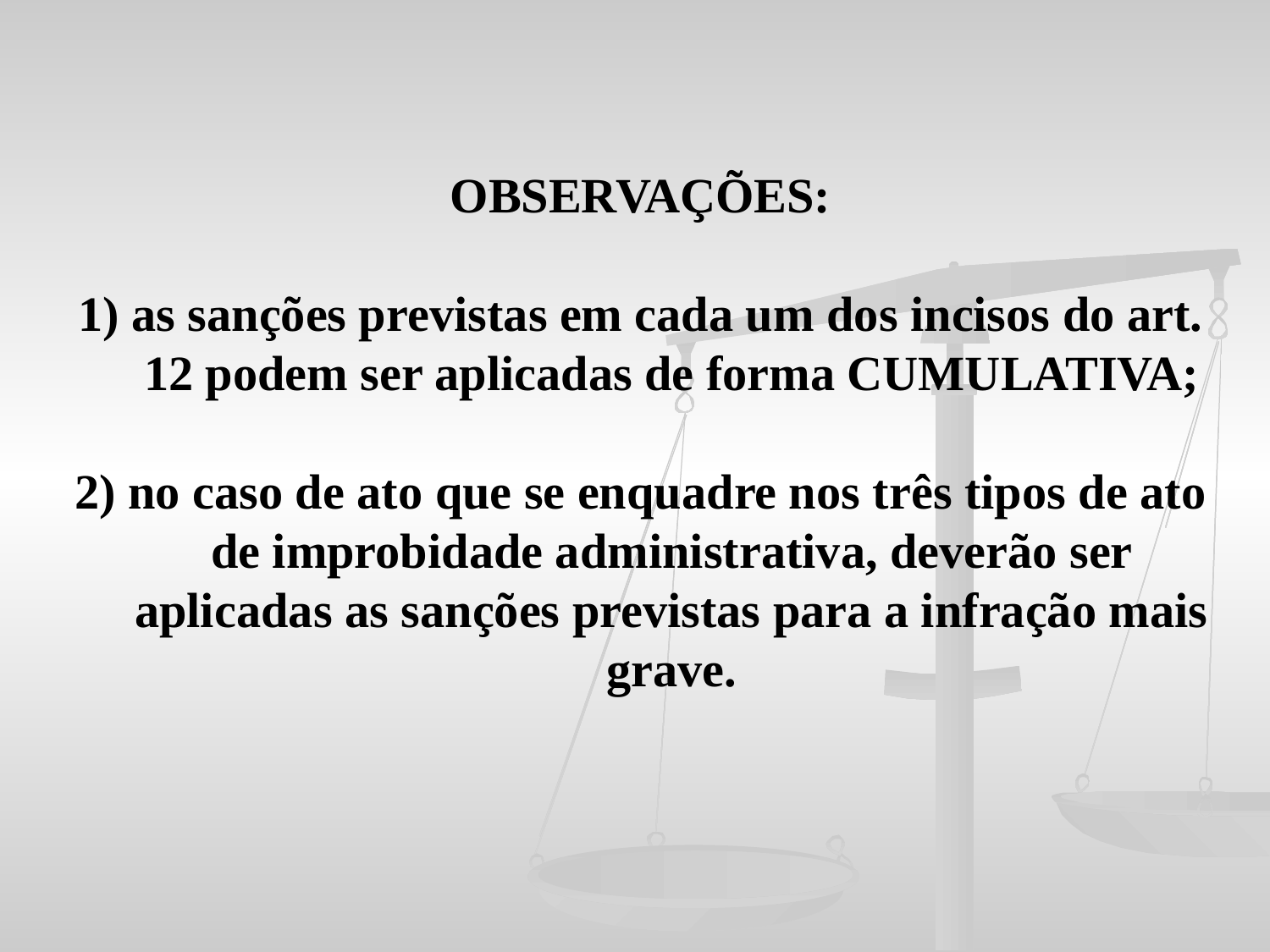

OBSERVAÇÕES:

1) as sanções previstas em cada um dos incisos do art. 12 podem ser aplicadas de forma CUMULATIVA;

2) no caso de ato que se enquadre nos três tipos de ato de improbidade administrativa, deverão ser aplicadas as sanções previstas para a infração mais grave.